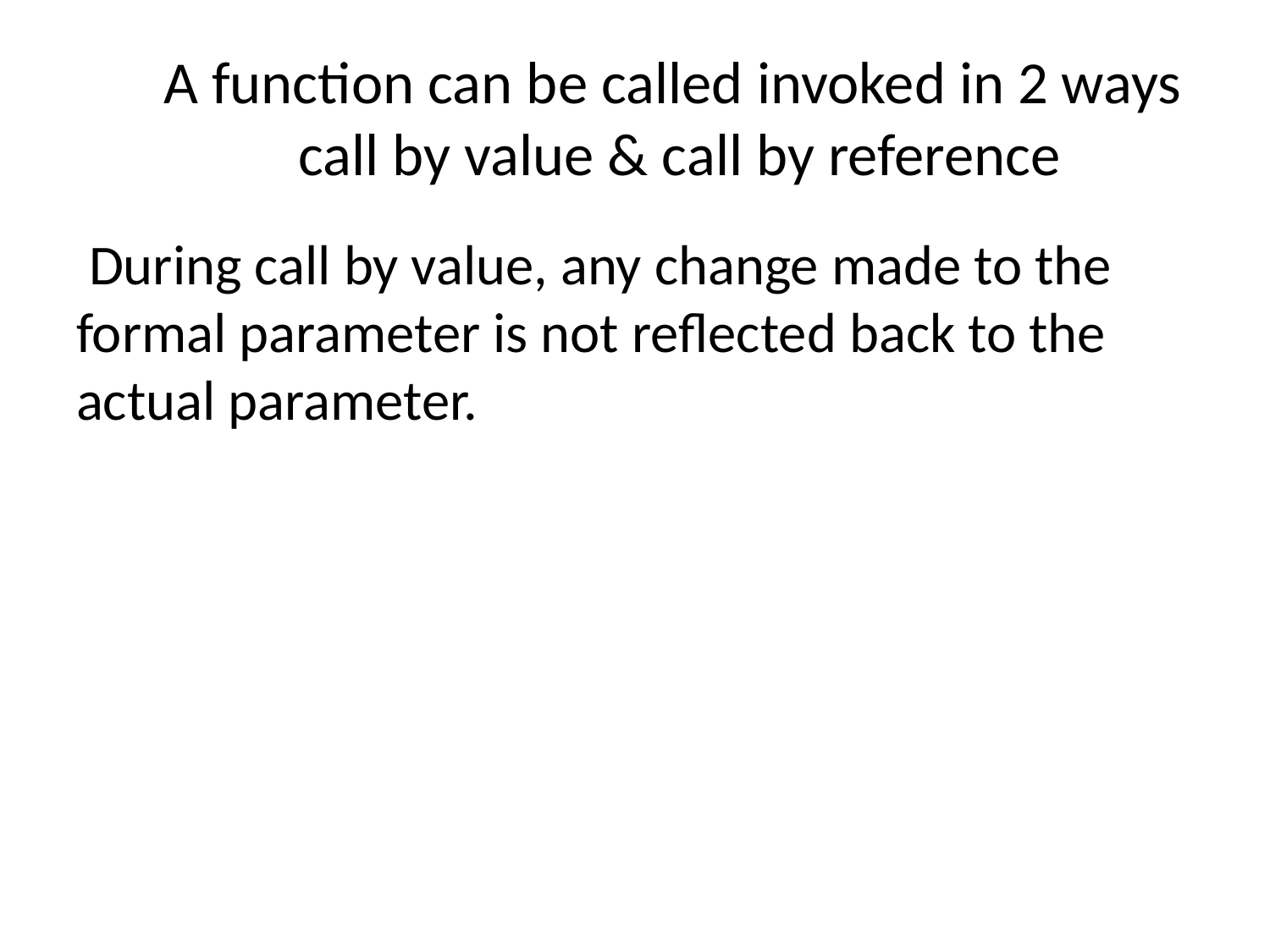

# A function can be called invoked in 2 ways call by value & call by reference
 During call by value, any change made to the formal parameter is not reflected back to the actual parameter.